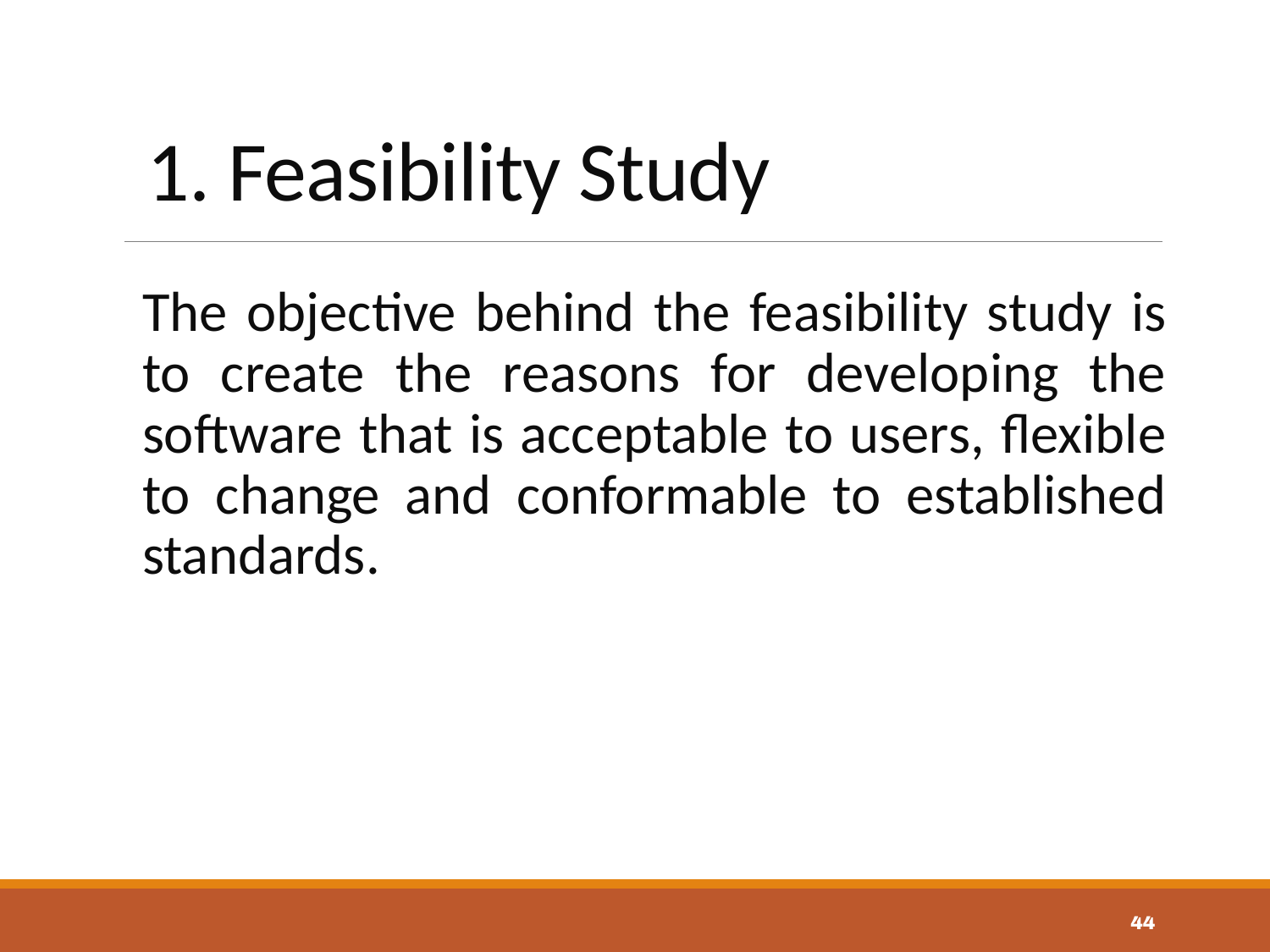

# 1. Feasibility Study
The objective behind the feasibility study is to create the reasons for developing the software that is acceptable to users, flexible to change and conformable to established standards.

44